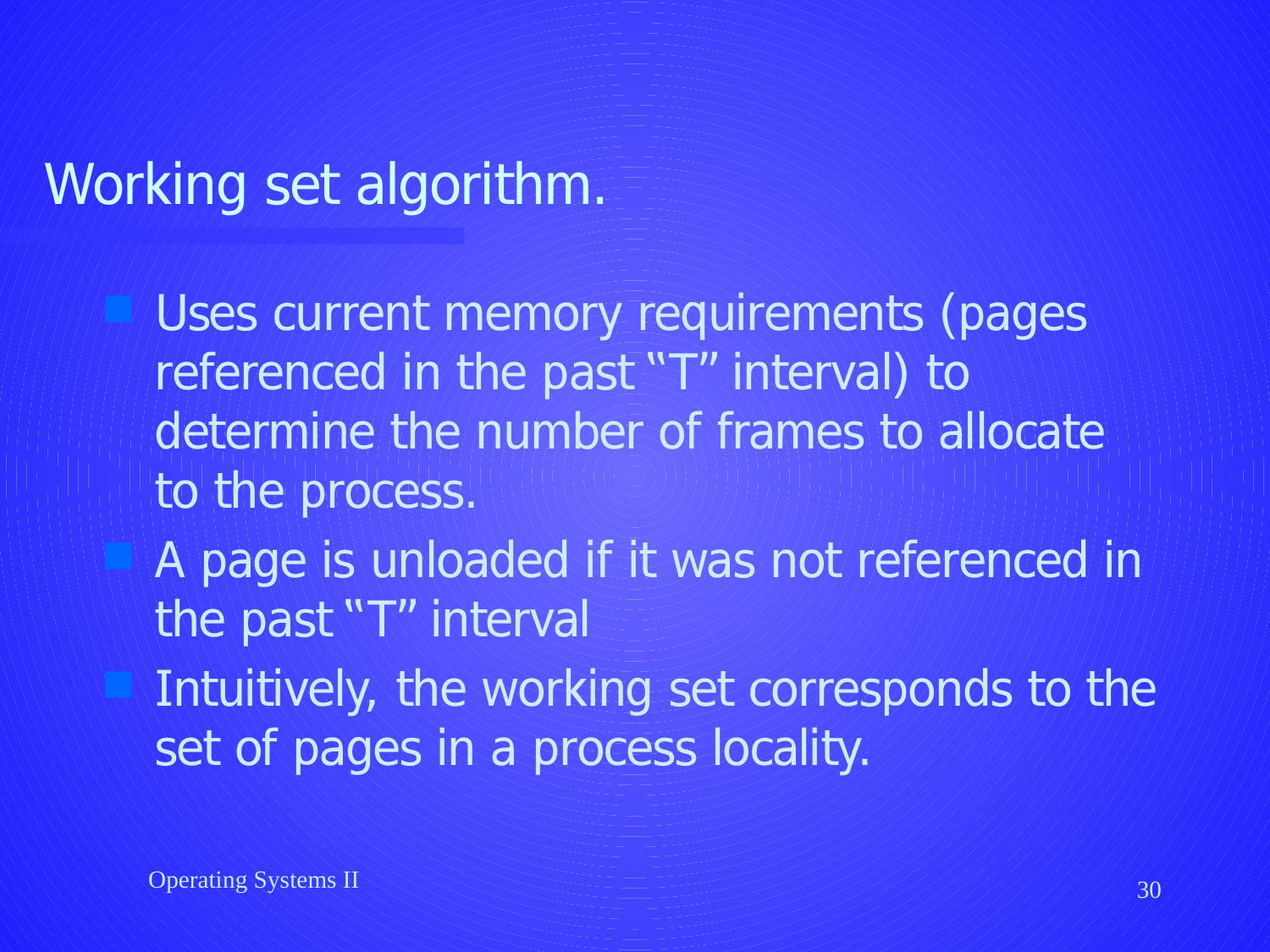

# Working set algorithm.
Uses current memory requirements (pages referenced in the past “T” interval) to determine the number of frames to allocate to the process.
A page is unloaded if it was not referenced in the past “T” interval
Intuitively, the working set corresponds to the set of pages in a process locality.
Operating Systems II
30